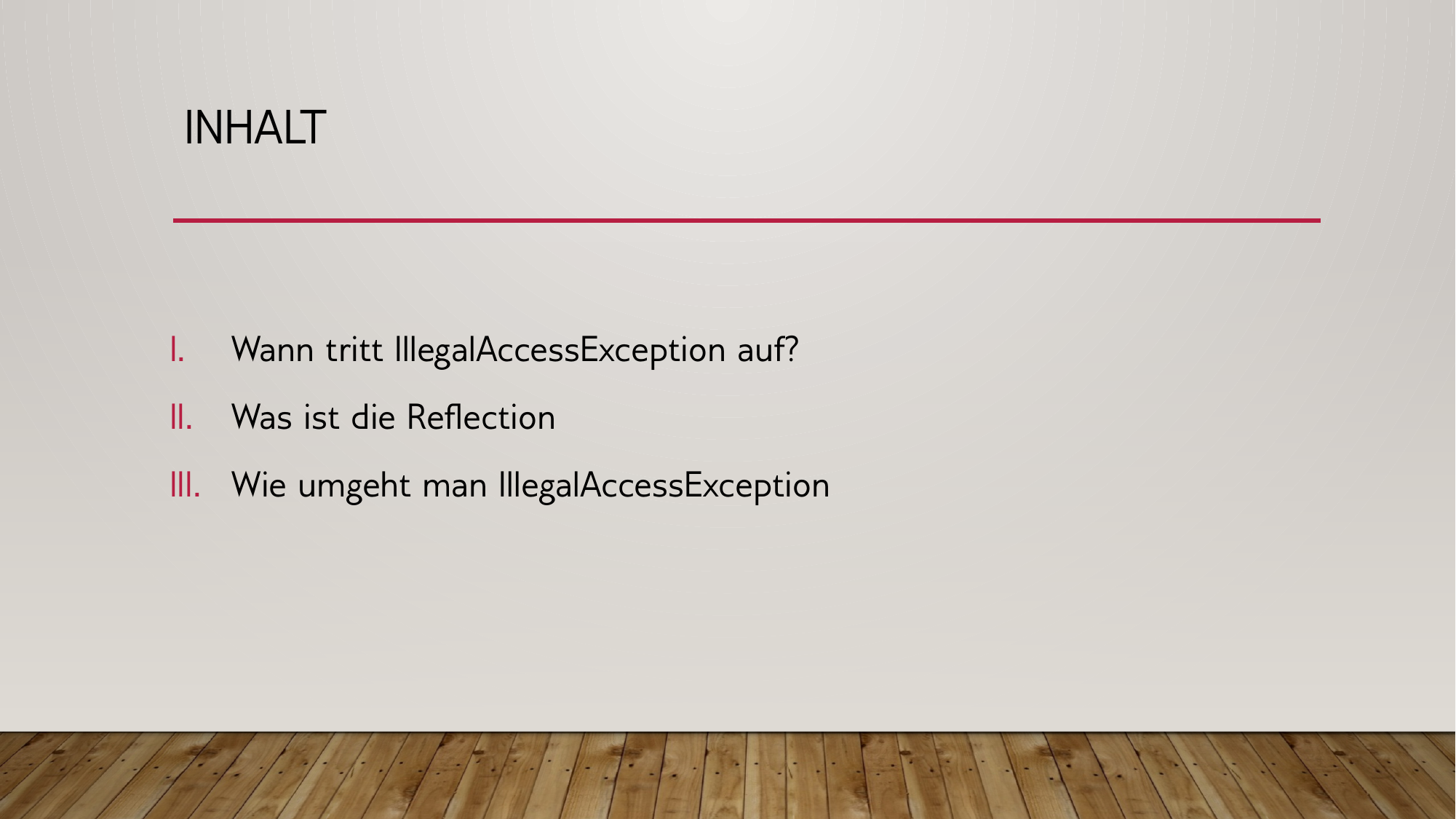

# Inhalt
Wann tritt IllegalAccessException auf?
Was ist die Reflection
Wie umgeht man IllegalAccessException